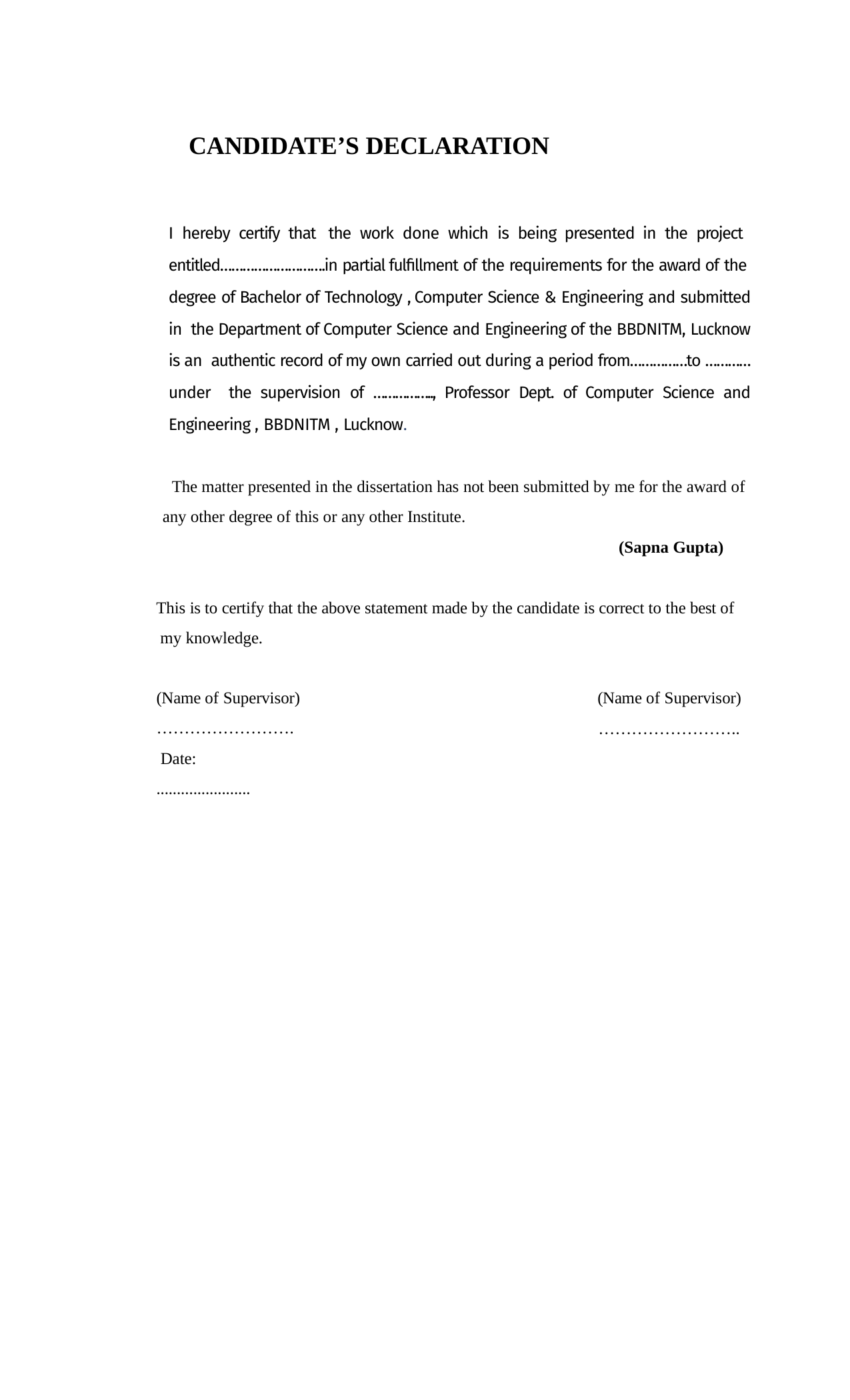

CANDIDATE’S DECLARATION
I hereby certify that the work done which is being presented in the project  entitled……………………….in partial fulfillment of the requirements for the award of the  degree of Bachelor of Technology , Computer Science & Engineering and submitted in  the Department of Computer Science and Engineering of the BBDNITM, Lucknow is an  authentic record of my own carried out during a period from……………to ………… under  the supervision of …………….., Professor Dept. of Computer Science and Engineering ,  BBDNITM , Lucknow.

The matter presented in the dissertation has not been submitted by me for the award of  any other degree of this or any other Institute.
(Sapna Gupta)

This is to certify that the above statement made by the candidate is correct to the best of  my knowledge.
(Name of Supervisor)
…………………….  Date:
.......................
(Name of Supervisor)
……………………..